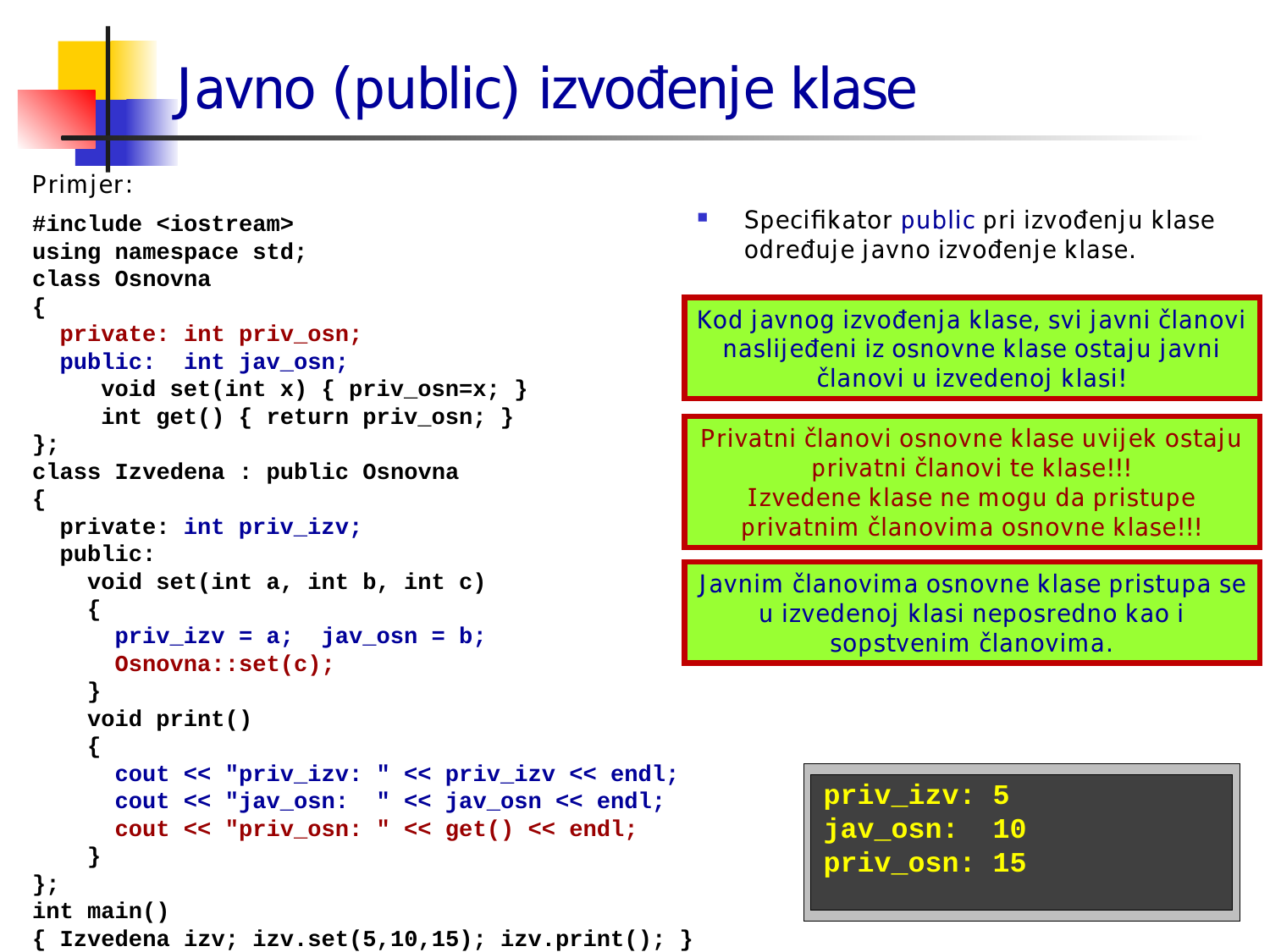

Javno (public) izvođenje klase
Primjer:
#include <iostream>
using namespace std;
class Osnovna
{
  private: int priv_osn;
  public:  int jav_osn;
     void set(int x) { priv_osn=x; }
     int get() { return priv_osn; }
};
class Izvedena : public Osnovna
{
  private: int priv_izv;
  public:
    void set(int a, int b, int c)
    {
      priv_izv = a;  jav_osn = b;
      Osnovna::set(c);
    }
    void print()
    {
      cout << "priv_izv: " << priv_izv << endl;
      cout << "jav_osn:  " << jav_osn << endl;
      cout << "priv_osn: " << get() << endl;
    }
};
int main()
{ Izvedena izv; izv.set(5,10,15); izv.print(); }
Specifikator public pri izvođenju klase određuje javno izvođenje klase.

Kod javnog izvođenja klase, svi javni članovi naslijeđeni iz osnovne klase ostaju javni članovi u izvedenoj klasi!
Privatni članovi osnovne klase uvijek ostaju privatni članovi te klase!!!
Izvedene klase ne mogu da pristupe privatnim članovima osnovne klase!!!
Javnim članovima osnovne klase pristupa se u izvedenoj klasi neposredno kao i sopstvenim članovima.

priv_izv: 5
jav_osn:  10
priv_osn: 15